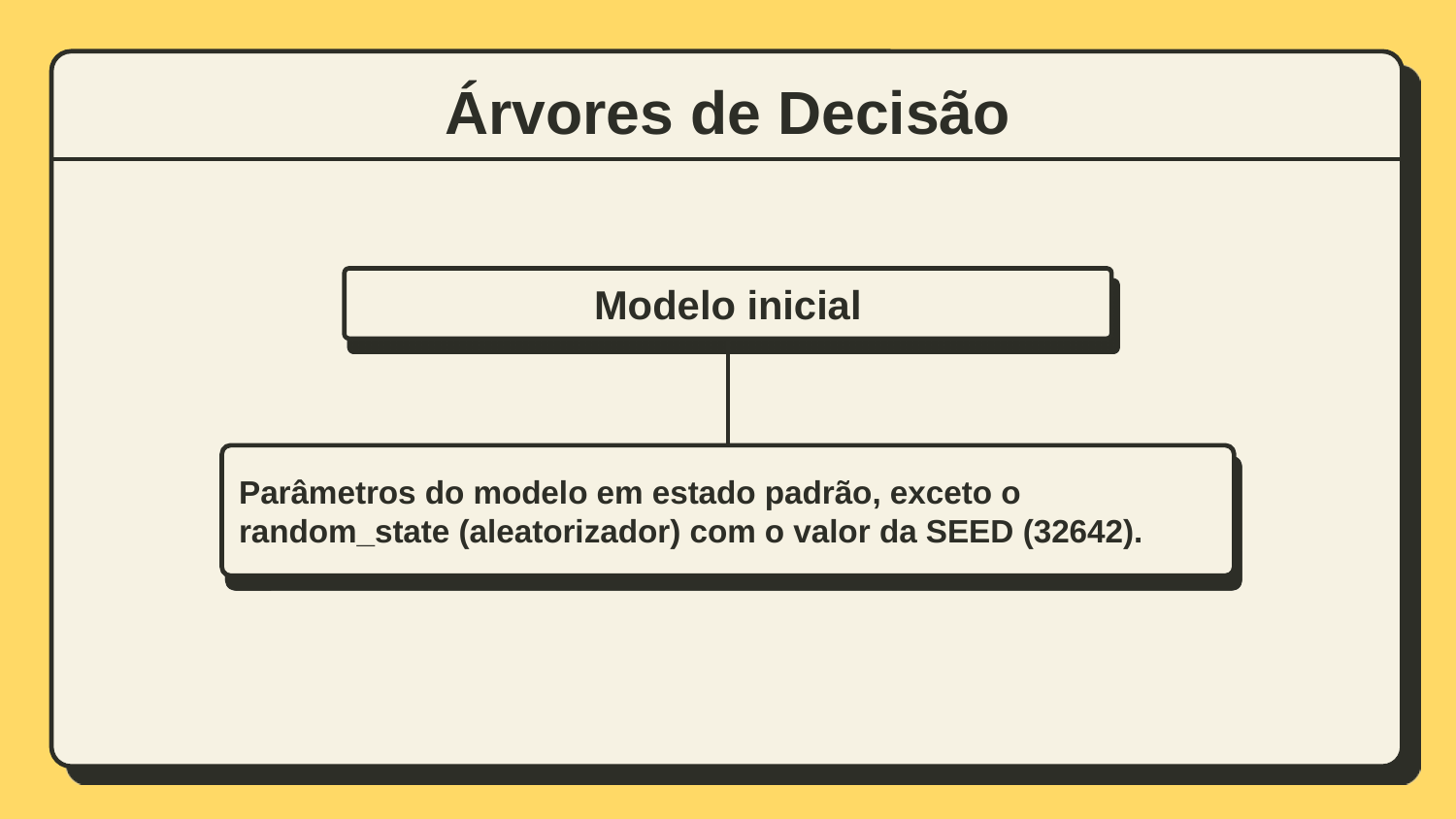

# Árvores de Decisão
Modelo inicial
Parâmetros do modelo em estado padrão, exceto o random_state (aleatorizador) com o valor da SEED (32642).